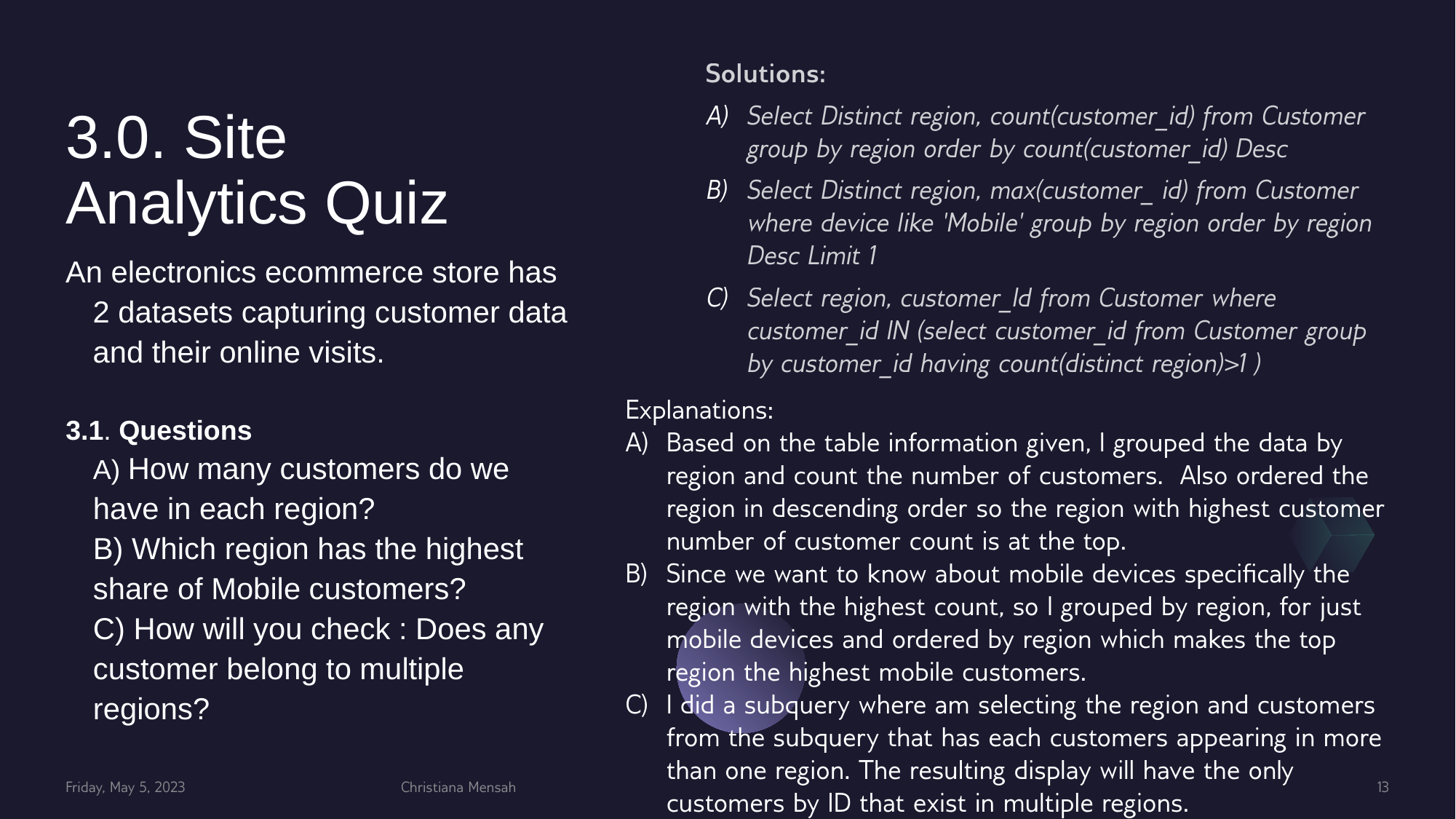

Solutions:
Select Distinct region, count(customer_id) from Customer group by region order by count(customer_id) Desc
Select Distinct region, max(customer_ id) from Customer where device like 'Mobile' group by region order by region Desc Limit 1
Select region, customer_Id from Customer where customer_id IN (select customer_id from Customer group by customer_id having count(distinct region)>1 )
# 3.0. Site Analytics Quiz
An electronics ecommerce store has 2 datasets capturing customer data and their online visits.
Explanations:
Based on the table information given, I grouped the data by region and count the number of customers.  Also ordered the region in descending order so the region with highest customer number of customer count is at the top.
Since we want to know about mobile devices specifically the region with the highest count, so I grouped by region, for just mobile devices and ordered by region which makes the top region the highest mobile customers.
I did a subquery where am selecting the region and customers from the subquery that has each customers appearing in more than one region. The resulting display will have the only customers by ID that exist in multiple regions.

3.1. Questions
A) How many customers do we have in each region?
B) Which region has the highest share of Mobile customers?
C) How will you check : Does any customer belong to multiple regions?
Friday, May 5, 2023
Christiana Mensah
13